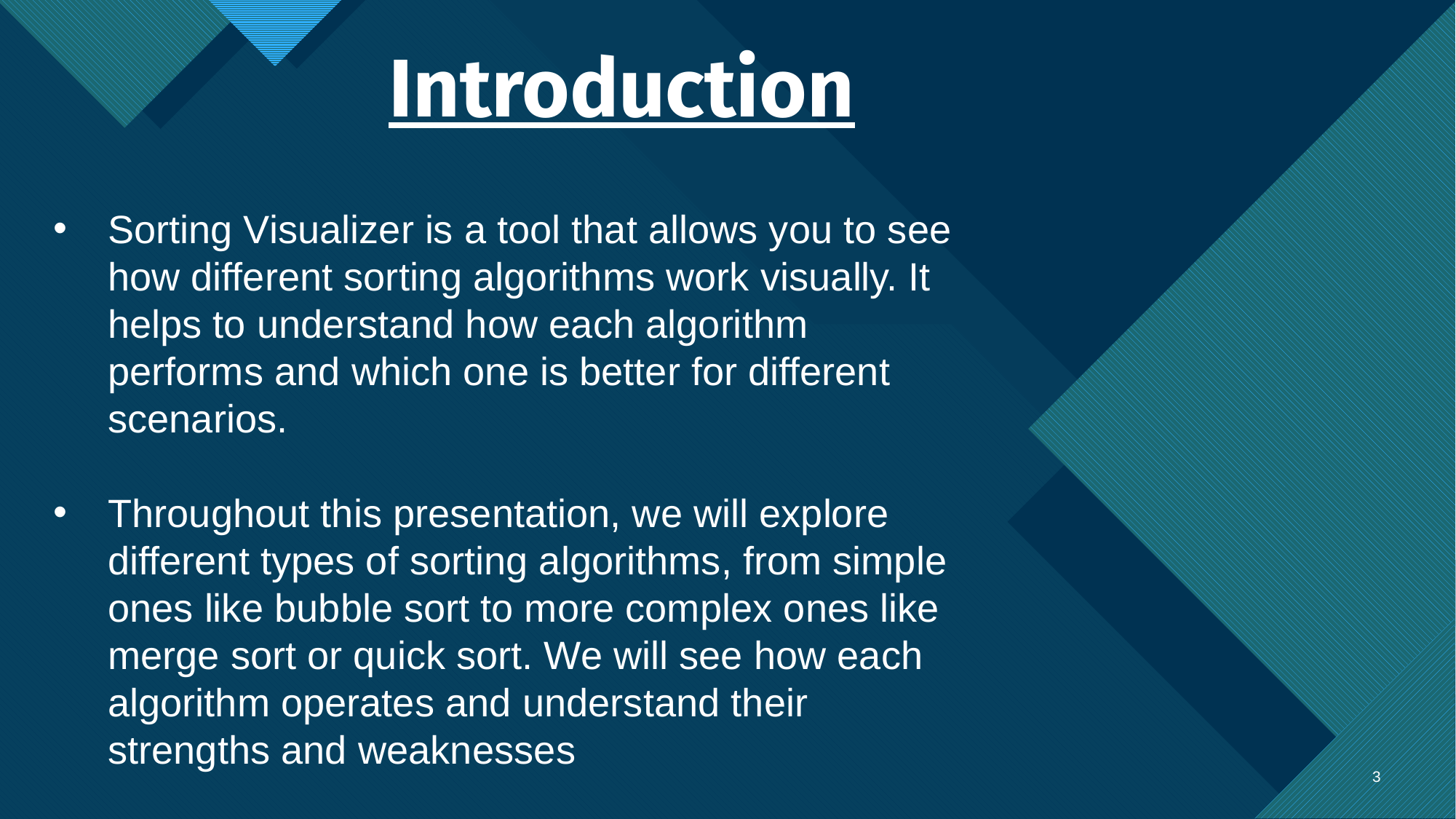

# Introduction
Sorting Visualizer is a tool that allows you to see how different sorting algorithms work visually. It helps to understand how each algorithm performs and which one is better for different scenarios.

Throughout this presentation, we will explore different types of sorting algorithms, from simple ones like bubble sort to more complex ones like merge sort or quick sort. We will see how each algorithm operates and understand their strengths and weaknesses
3